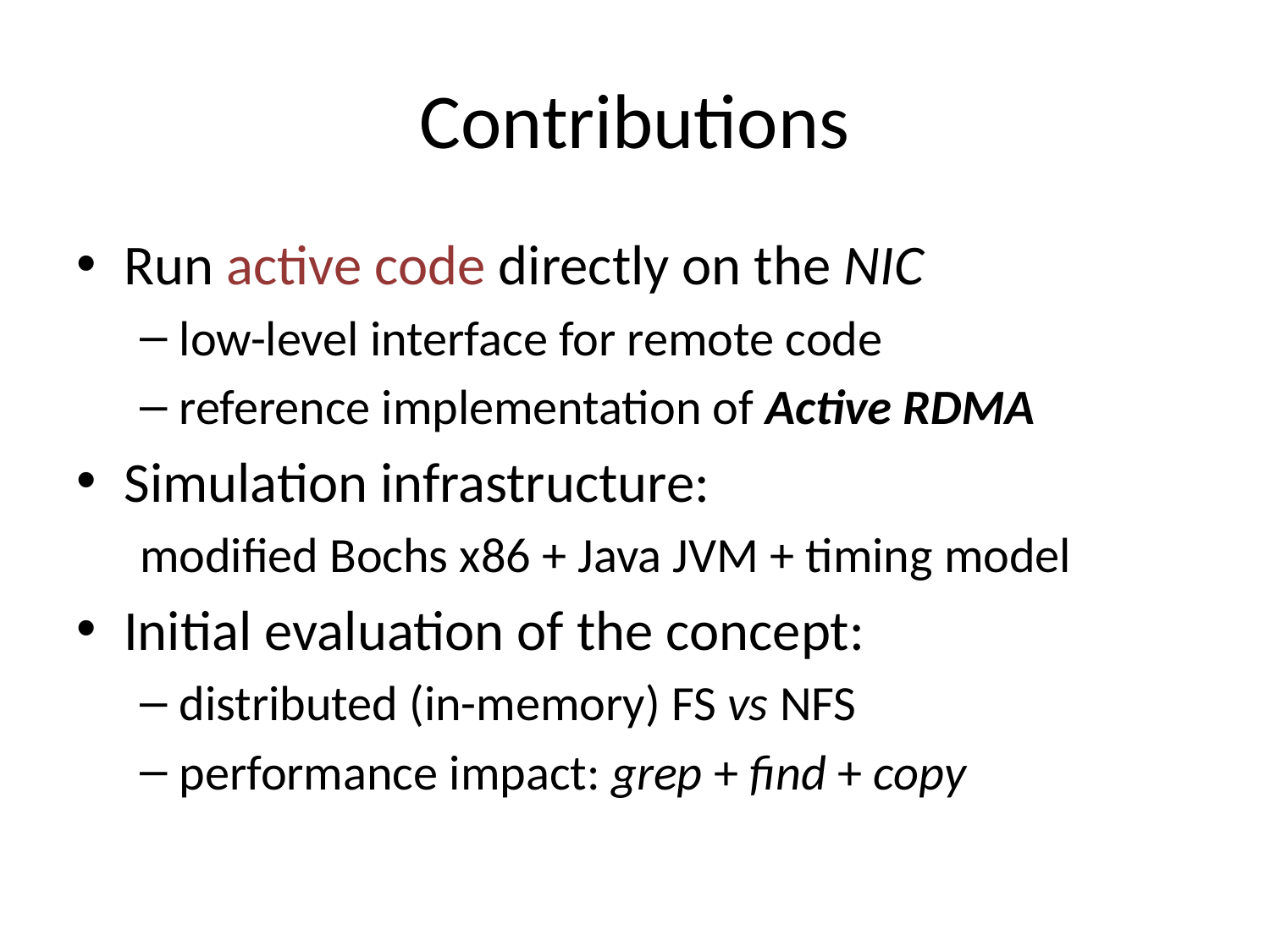

# Contributions
Run active code directly on the NIC
low-level interface for remote code
reference implementation of Active RDMA
Simulation infrastructure:
modified Bochs x86 + Java JVM + timing model
Initial evaluation of the concept:
distributed (in-memory) FS vs NFS
performance impact: grep + ﬁnd + copy